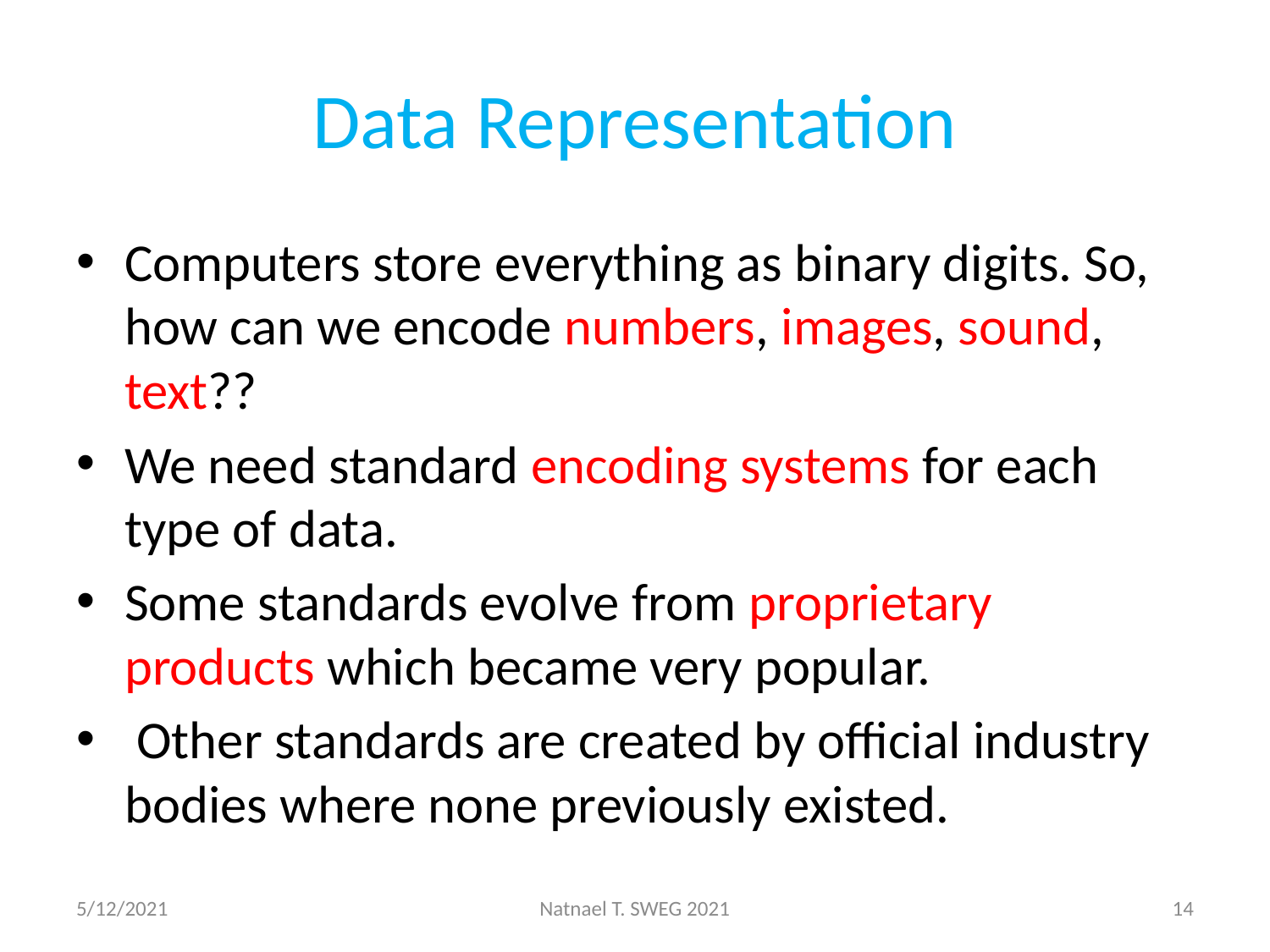

# Data Representation
Computers store everything as binary digits. So, how can we encode numbers, images, sound, text??
We need standard encoding systems for each type of data.
Some standards evolve from proprietary products which became very popular.
 Other standards are created by official industry bodies where none previously existed.

5/12/2021
Natnael T. SWEG 2021
14